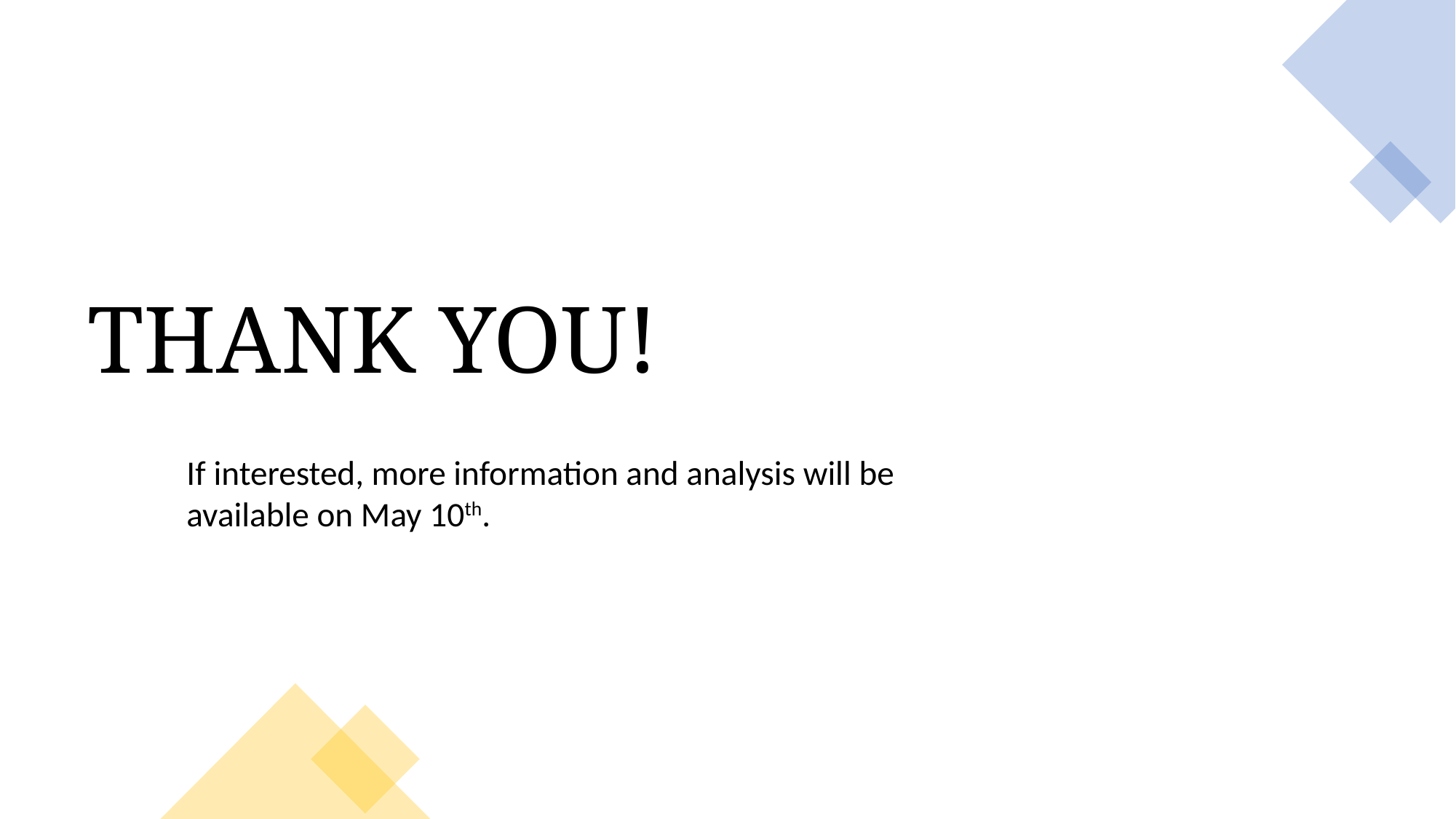

THANK YOU!
If interested, more information and analysis will be available on May 10th.